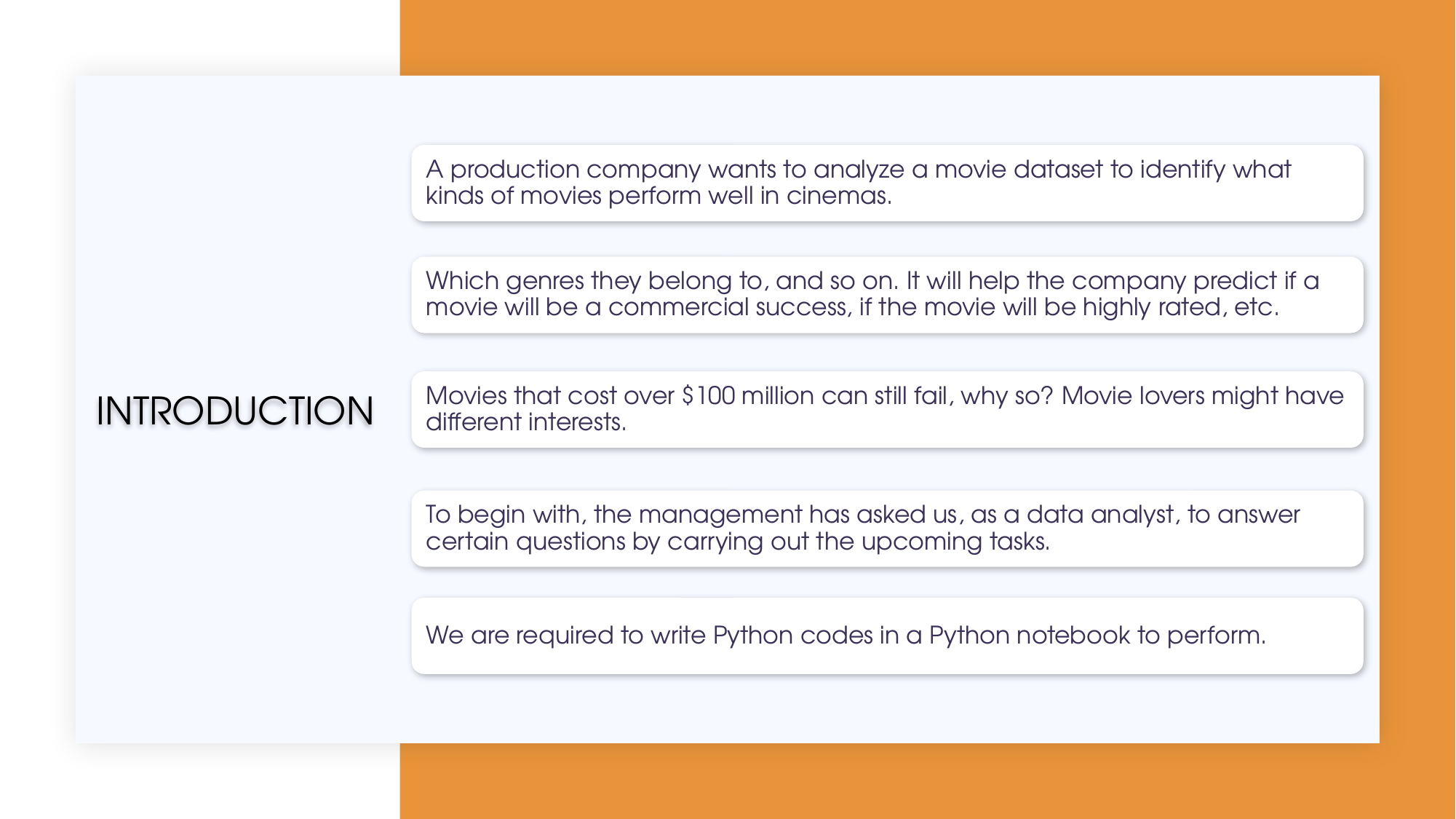

A production company wants to analyze a movie dataset to identify what kinds of movies perform well in cinemas.
Which genres they belong to, and so on. It will help the company predict if a movie will be a commercial success, if the movie will be highly rated, etc.
Movies that cost over $100 million can still fail, why so? Movie lovers might have different interests.
To begin with, the management has asked us, as a data analyst, to answer certain questions by carrying out the upcoming tasks.
We are required to write Python codes in a Python notebook to perform.
# Introduction